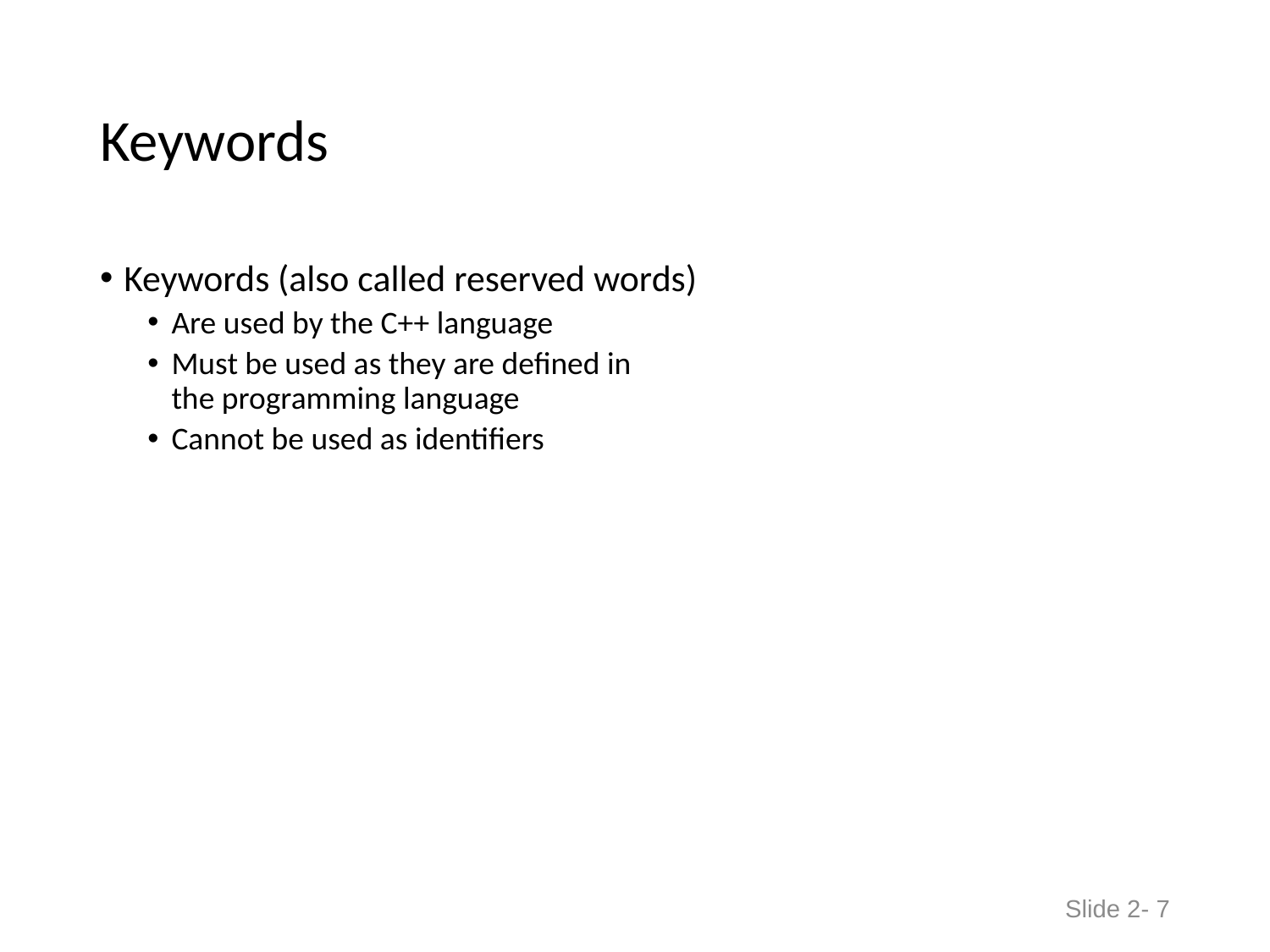

# Keywords
Keywords (also called reserved words)
Are used by the C++ language
Must be used as they are defined in
the programming language
Cannot be used as identifiers
Slide 2- 7